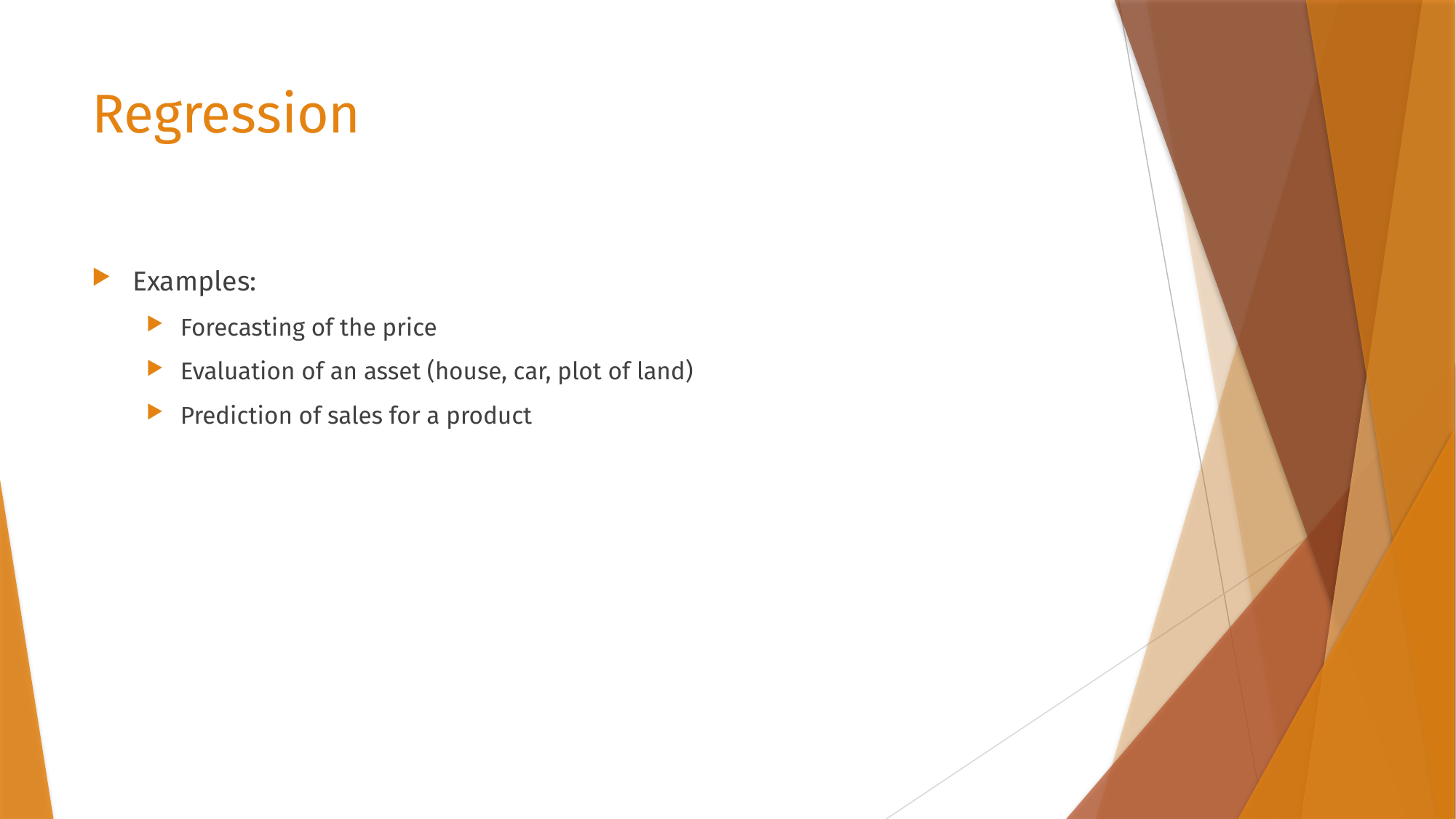

# Regression
Examples:
Forecasting of the price
Evaluation of an asset (house, car, plot of land)
Prediction of sales for a product